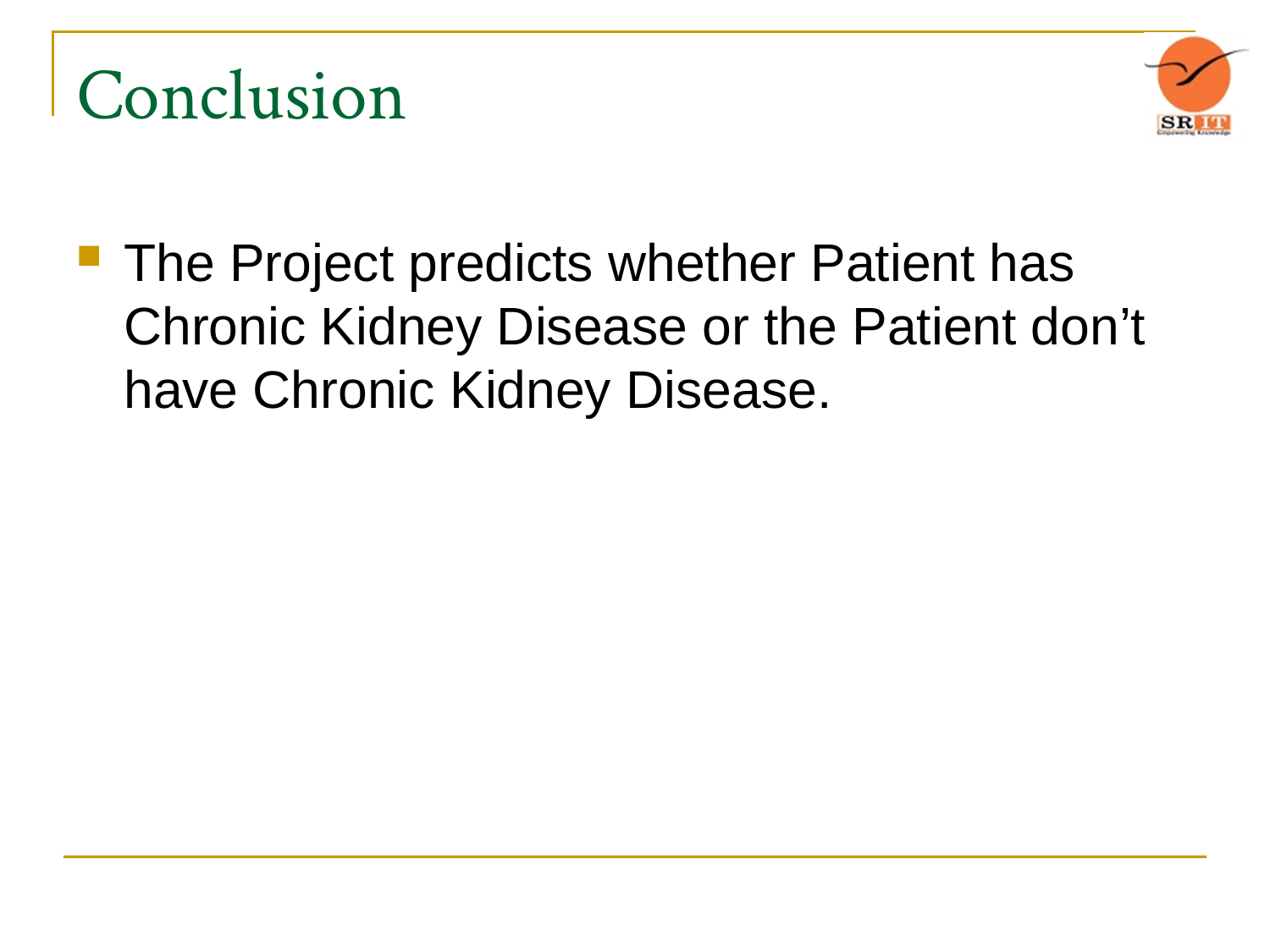

# Conclusion
The Project predicts whether Patient has Chronic Kidney Disease or the Patient don’t have Chronic Kidney Disease.